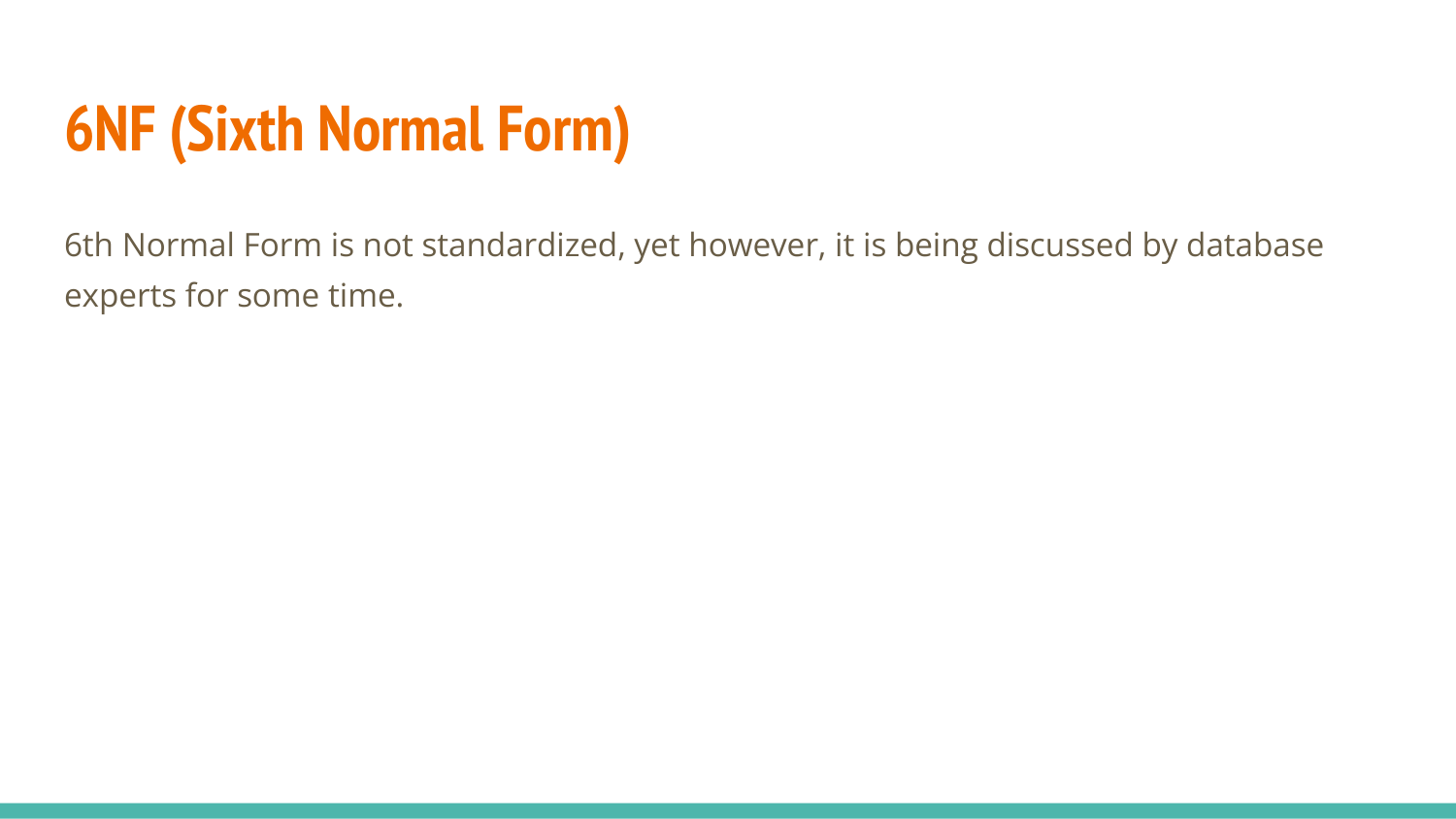

# 6NF (Sixth Normal Form)
6th Normal Form is not standardized, yet however, it is being discussed by database experts for some time.